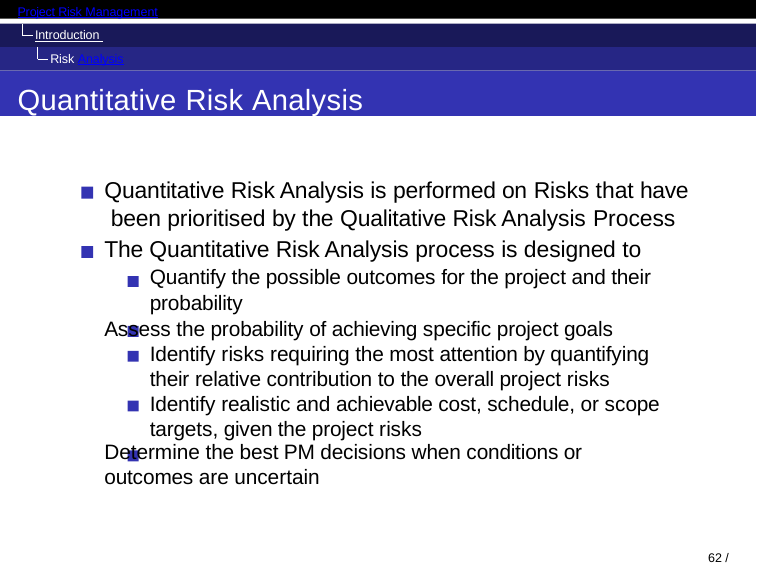

Project Risk Management
Introduction  Risk Analysis

Quantitative Risk Analysis
Quantitative Risk Analysis is performed on Risks that have  been prioritised by the Qualitative Risk Analysis Process
The Quantitative Risk Analysis process is designed to  Quantify the possible outcomes for the project and their  probability
Assess the probability of achieving specific project goals  Identify risks requiring the most attention by quantifying  their relative contribution to the overall project risks  Identify realistic and achievable cost, schedule, or scope  targets, given the project risks
Determine the best PM decisions when conditions or
outcomes are uncertain

62 / 98